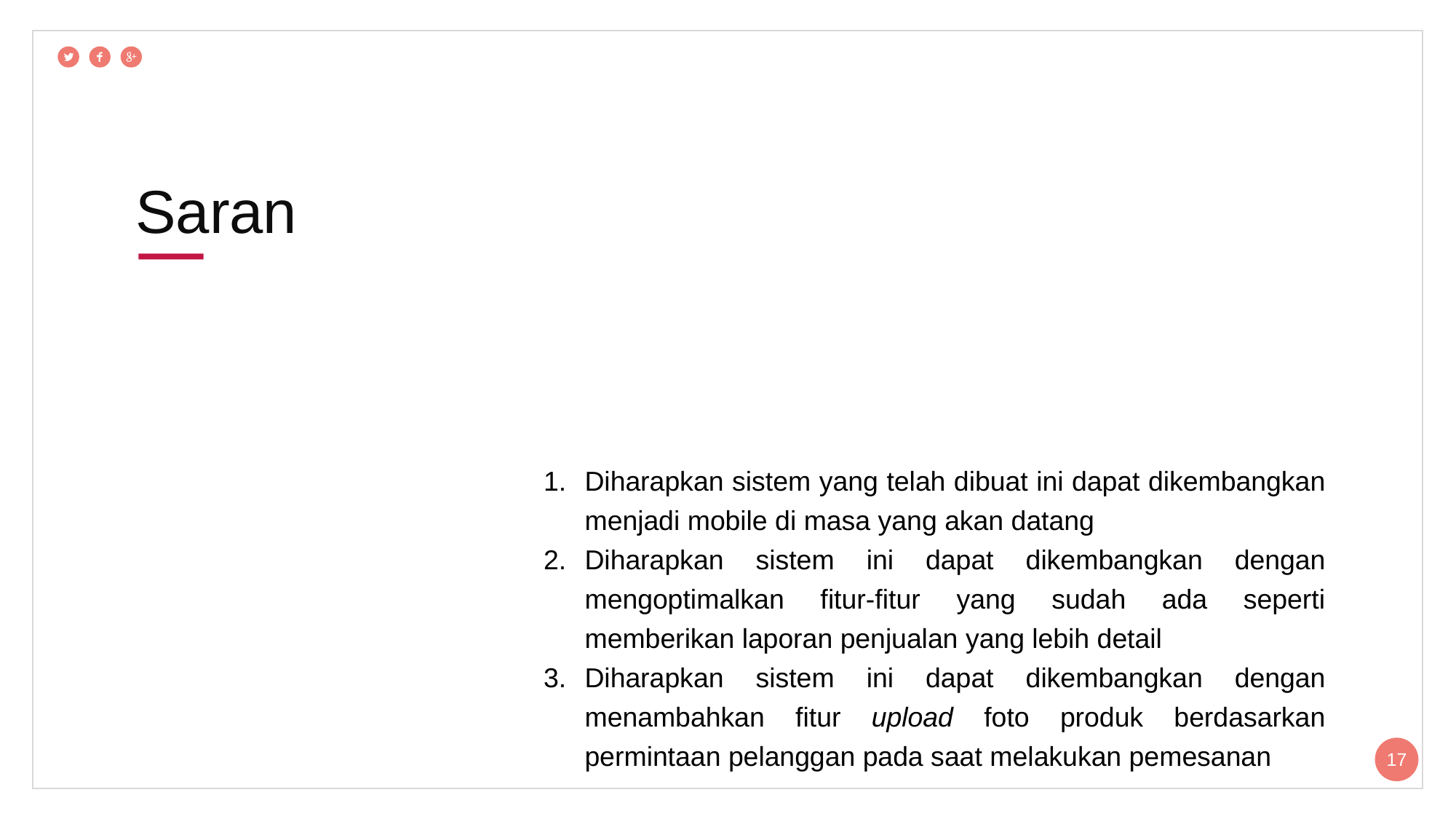

Saran

Diharapkan sistem yang telah dibuat ini dapat dikembangkan menjadi mobile di masa yang akan datang
Diharapkan sistem ini dapat dikembangkan dengan mengoptimalkan fitur-fitur yang sudah ada seperti memberikan laporan penjualan yang lebih detail
Diharapkan sistem ini dapat dikembangkan dengan menambahkan fitur upload foto produk berdasarkan permintaan pelanggan pada saat melakukan pemesanan